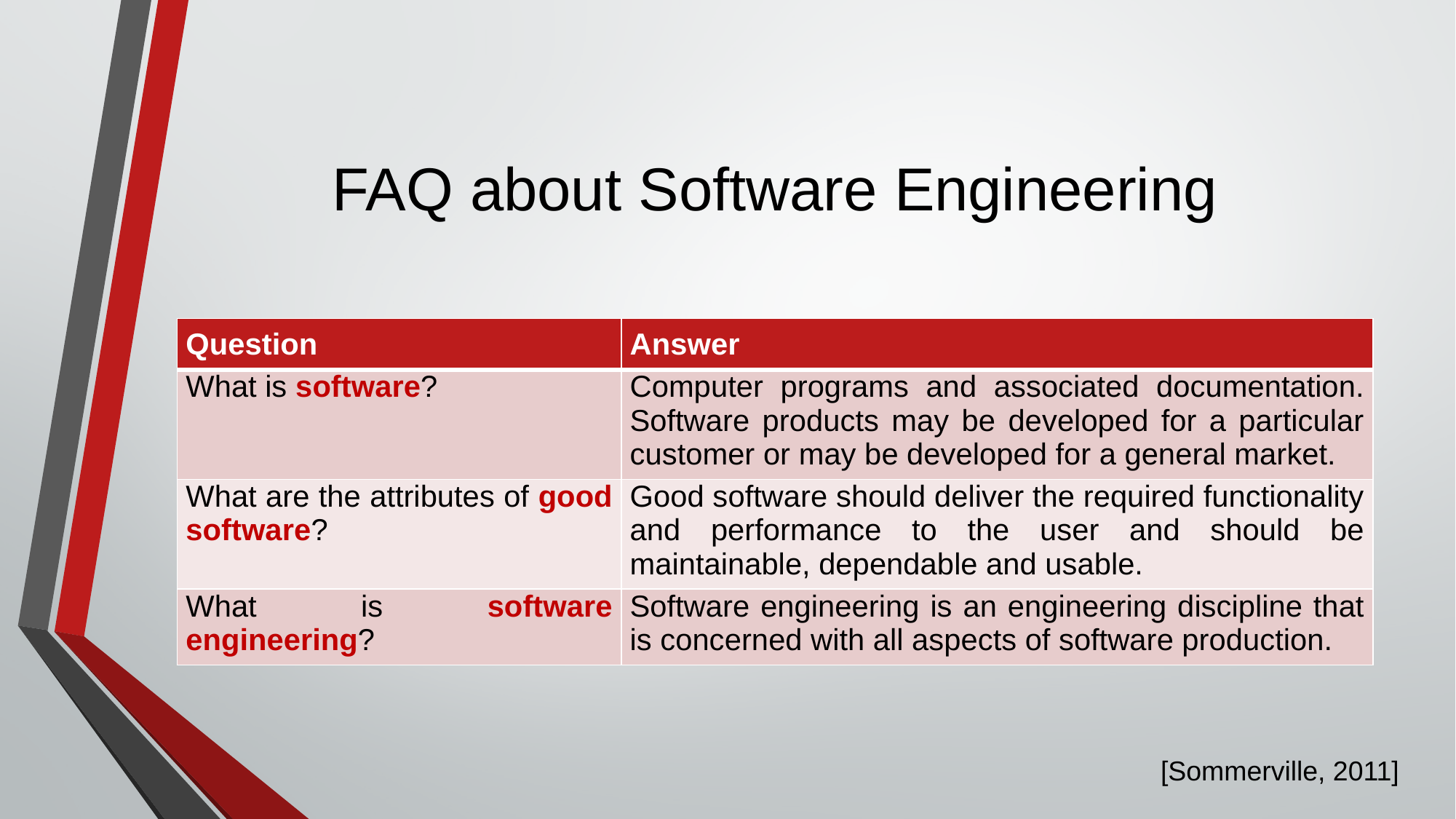

# FAQ about Software Engineering
| Question | Answer |
| --- | --- |
| What is software? | Computer programs and associated documentation. Software products may be developed for a particular customer or may be developed for a general market. |
| What are the attributes of good software? | Good software should deliver the required functionality and performance to the user and should be maintainable, dependable and usable. |
| What is software engineering? | Software engineering is an engineering discipline that is concerned with all aspects of software production. |
[Sommerville, 2011]